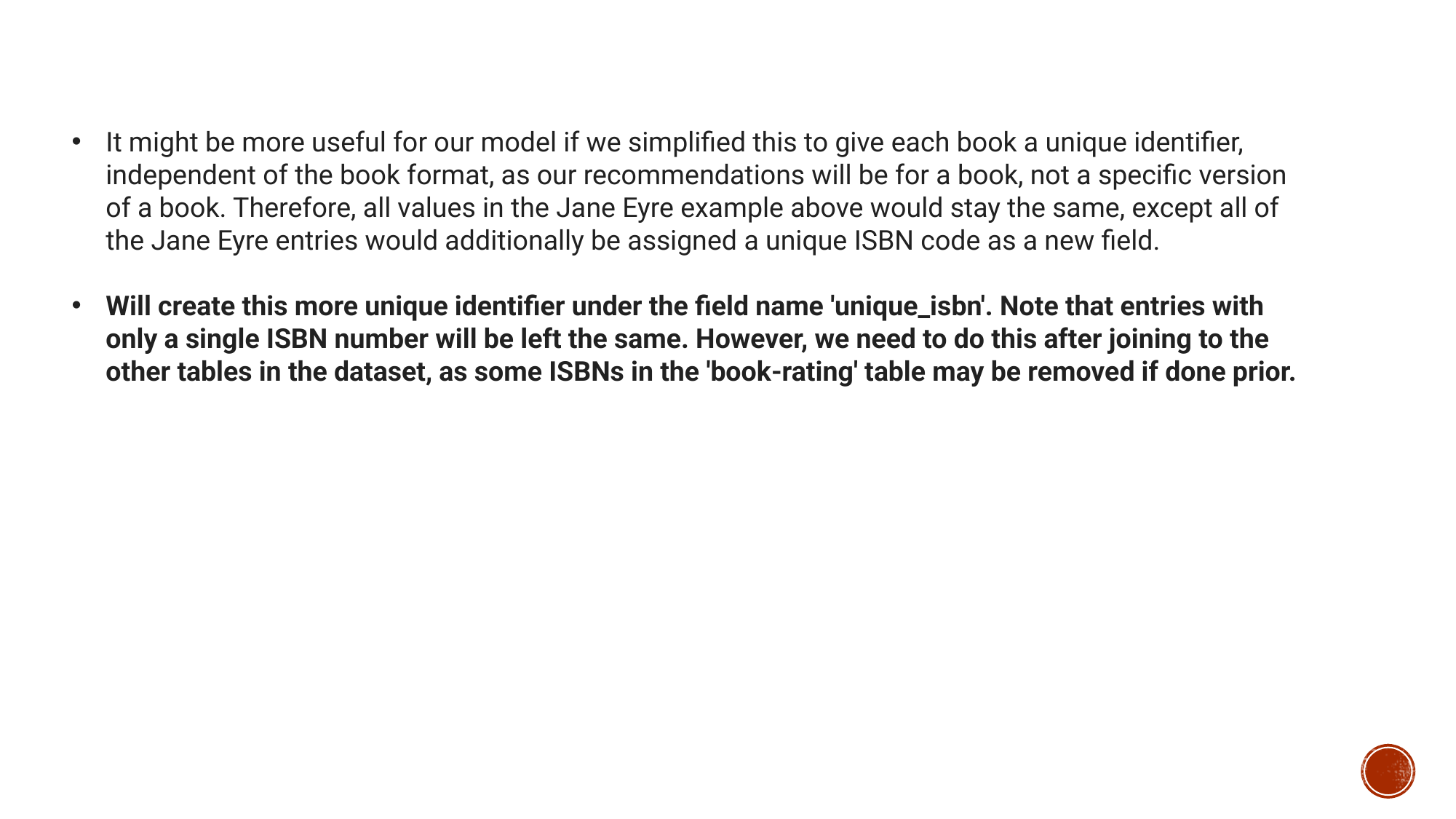

It might be more useful for our model if we simplified this to give each book a unique identifier, independent of the book format, as our recommendations will be for a book, not a specific version of a book. Therefore, all values in the Jane Eyre example above would stay the same, except all of the Jane Eyre entries would additionally be assigned a unique ISBN code as a new field.

Will create this more unique identifier under the field name 'unique_isbn'. Note that entries with only a single ISBN number will be left the same. However, we need to do this after joining to the other tables in the dataset, as some ISBNs in the 'book-rating' table may be removed if done prior.